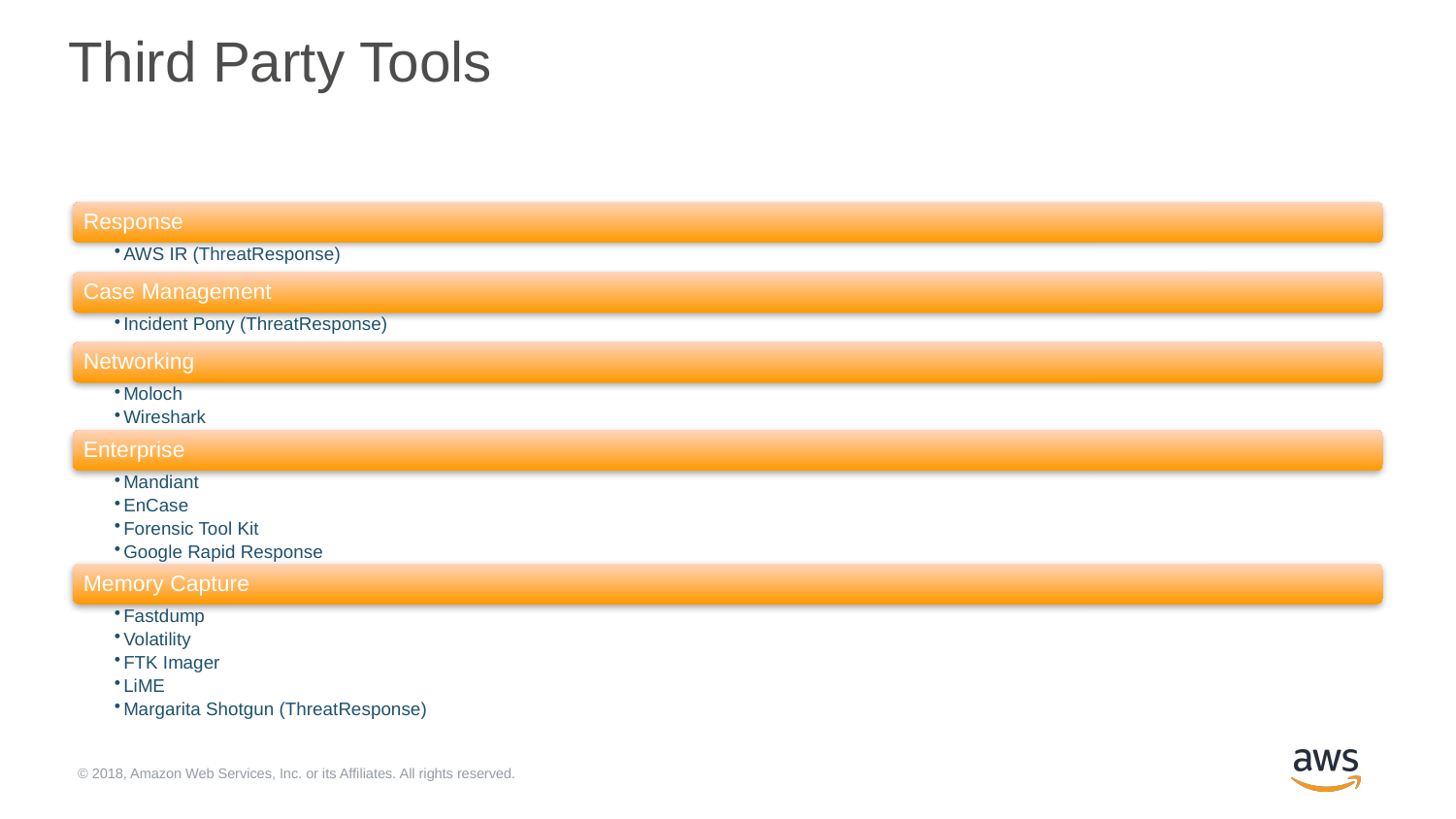

# Third Party Tools
Response
AWS IR (ThreatResponse)
Case Management
Incident Pony (ThreatResponse)
Networking
Moloch
Wireshark
Enterprise
Mandiant
EnCase
Forensic Tool Kit
Google Rapid Response
Memory Capture
Fastdump
Volatility
FTK Imager
LiME
Margarita Shotgun (ThreatResponse)